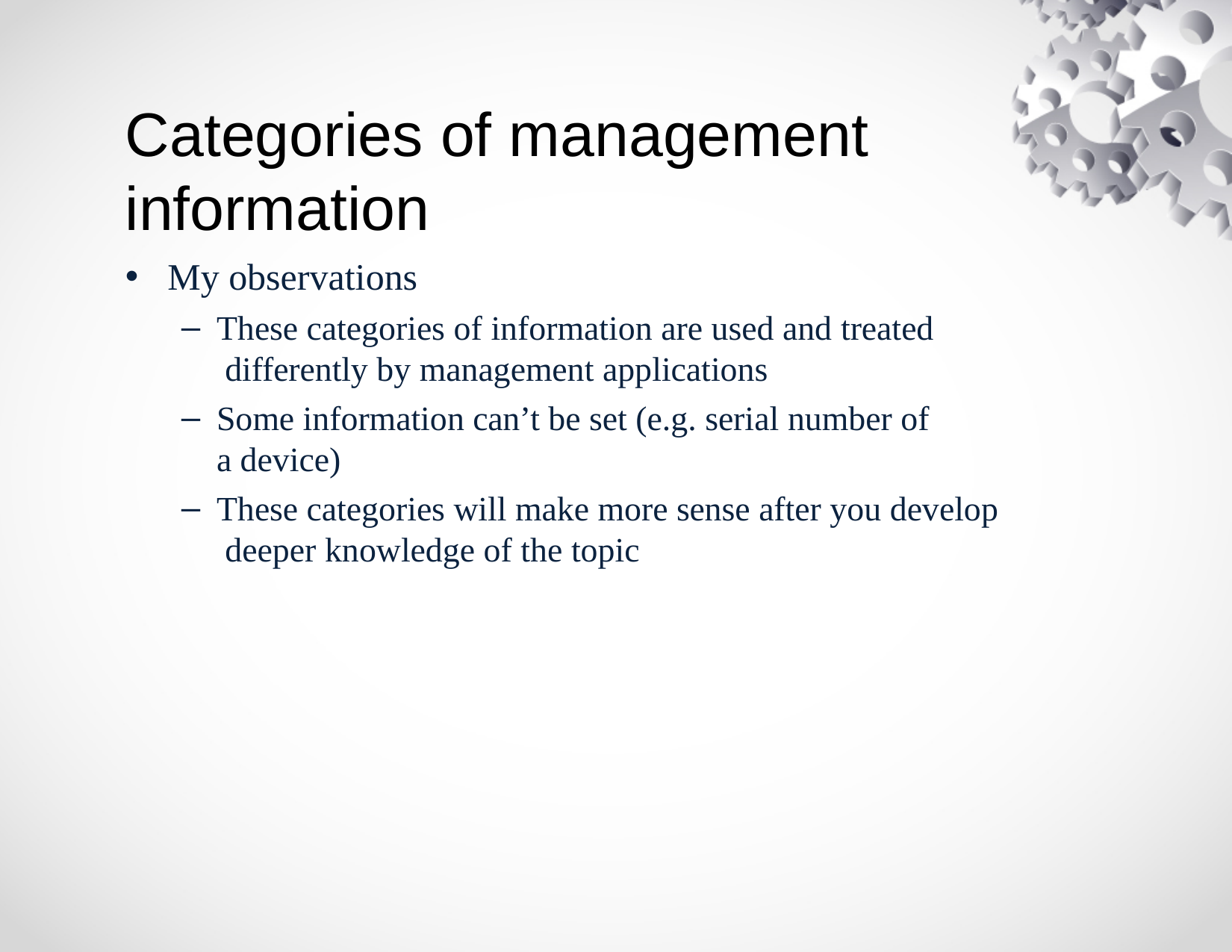

# Categories of management information
My observations
These categories of information are used and treated  differently by management applications
Some information can’t be set (e.g. serial number of a device)
These categories will make more sense after you develop  deeper knowledge of the topic